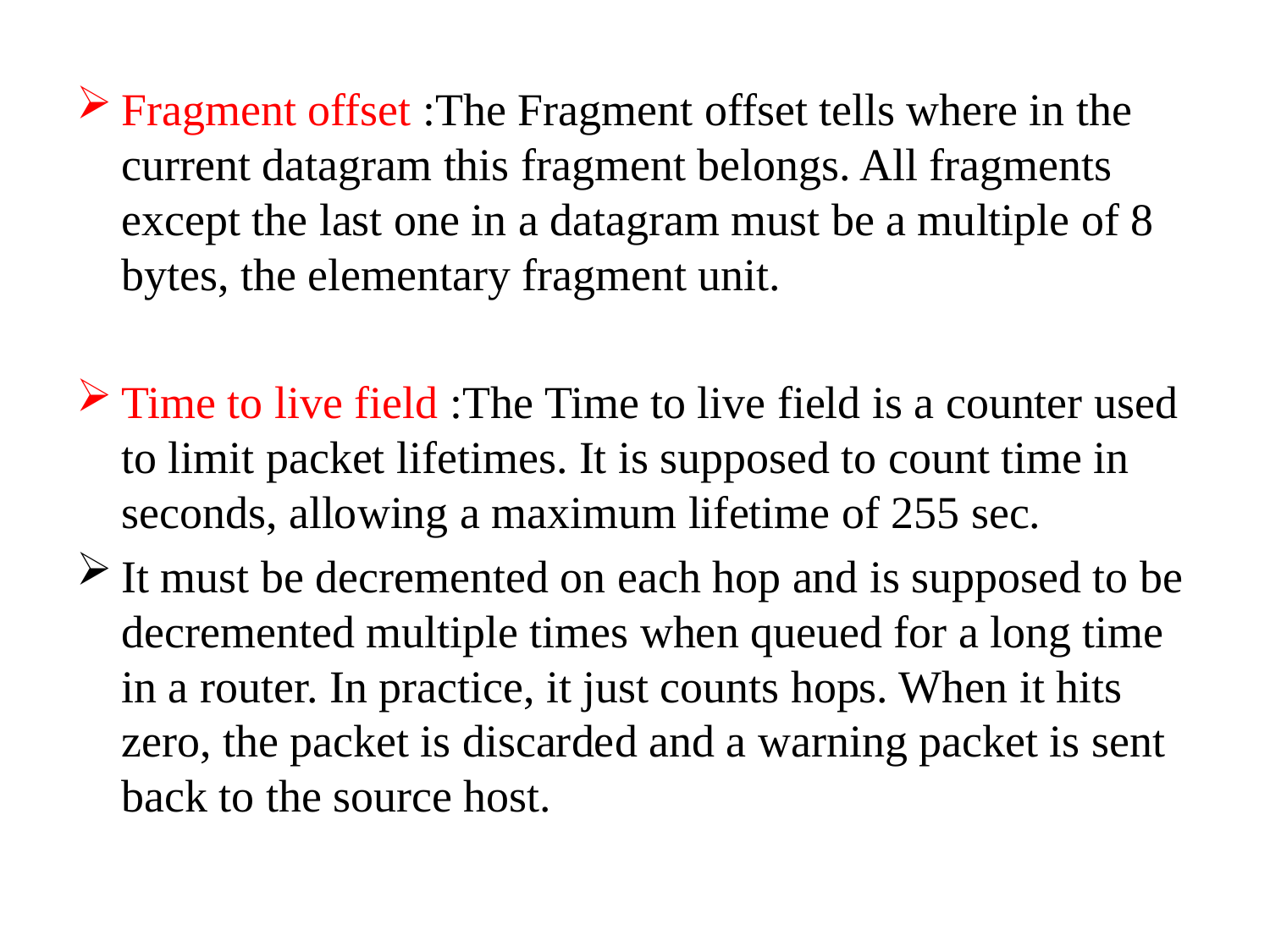

Fragment offset :The Fragment offset tells where in the current datagram this fragment belongs. All fragments except the last one in a datagram must be a multiple of 8 bytes, the elementary fragment unit.

Time to live field :The Time to live field is a counter used to limit packet lifetimes. It is supposed to count time in seconds, allowing a maximum lifetime of 255 sec.
It must be decremented on each hop and is supposed to be decremented multiple times when queued for a long time in a router. In practice, it just counts hops. When it hits zero, the packet is discarded and a warning packet is sent back to the source host.